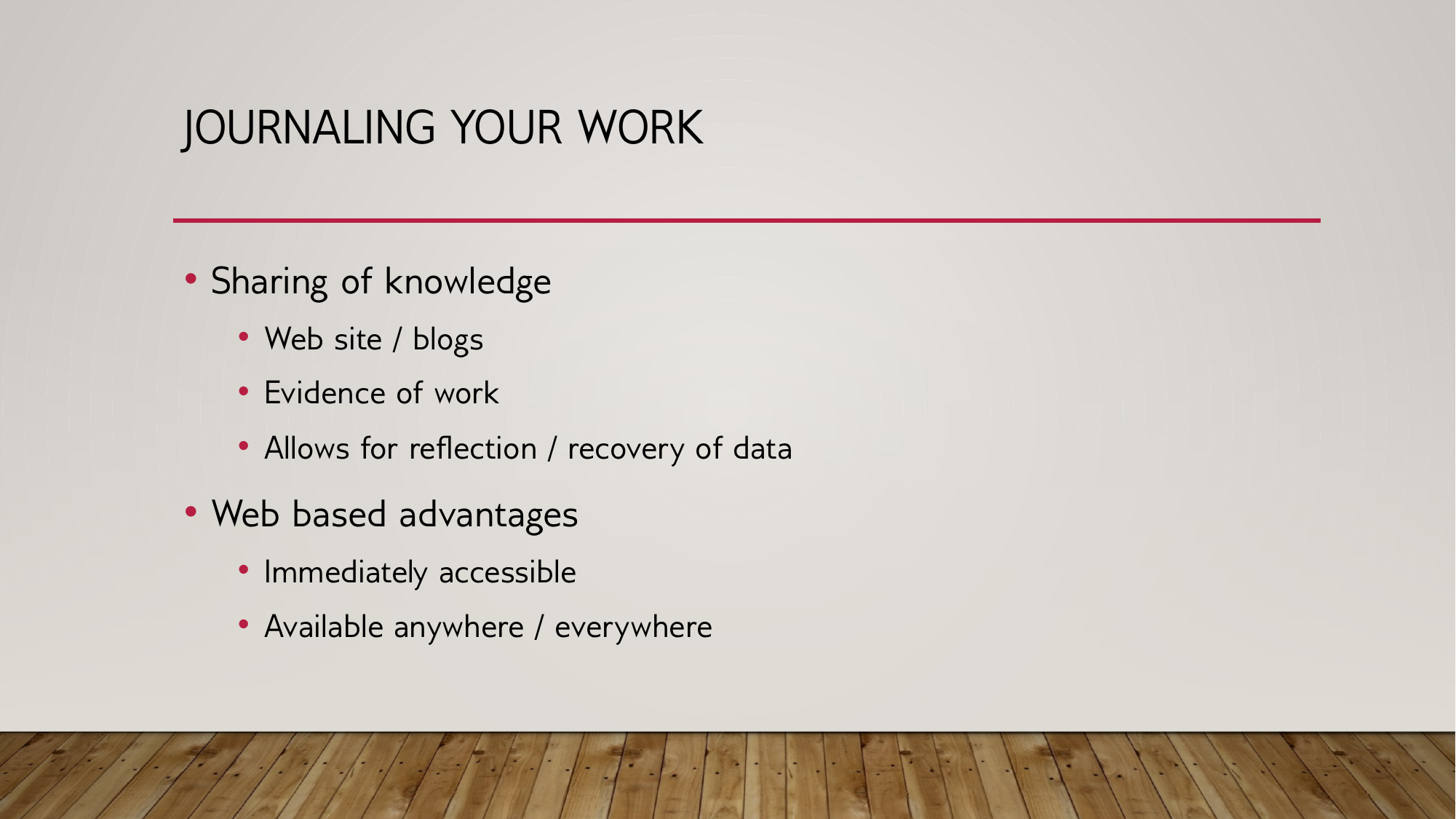

# Journaling your work
Sharing of knowledge
Web site / blogs
Evidence of work
Allows for reflection / recovery of data
Web based advantages
Immediately accessible
Available anywhere / everywhere